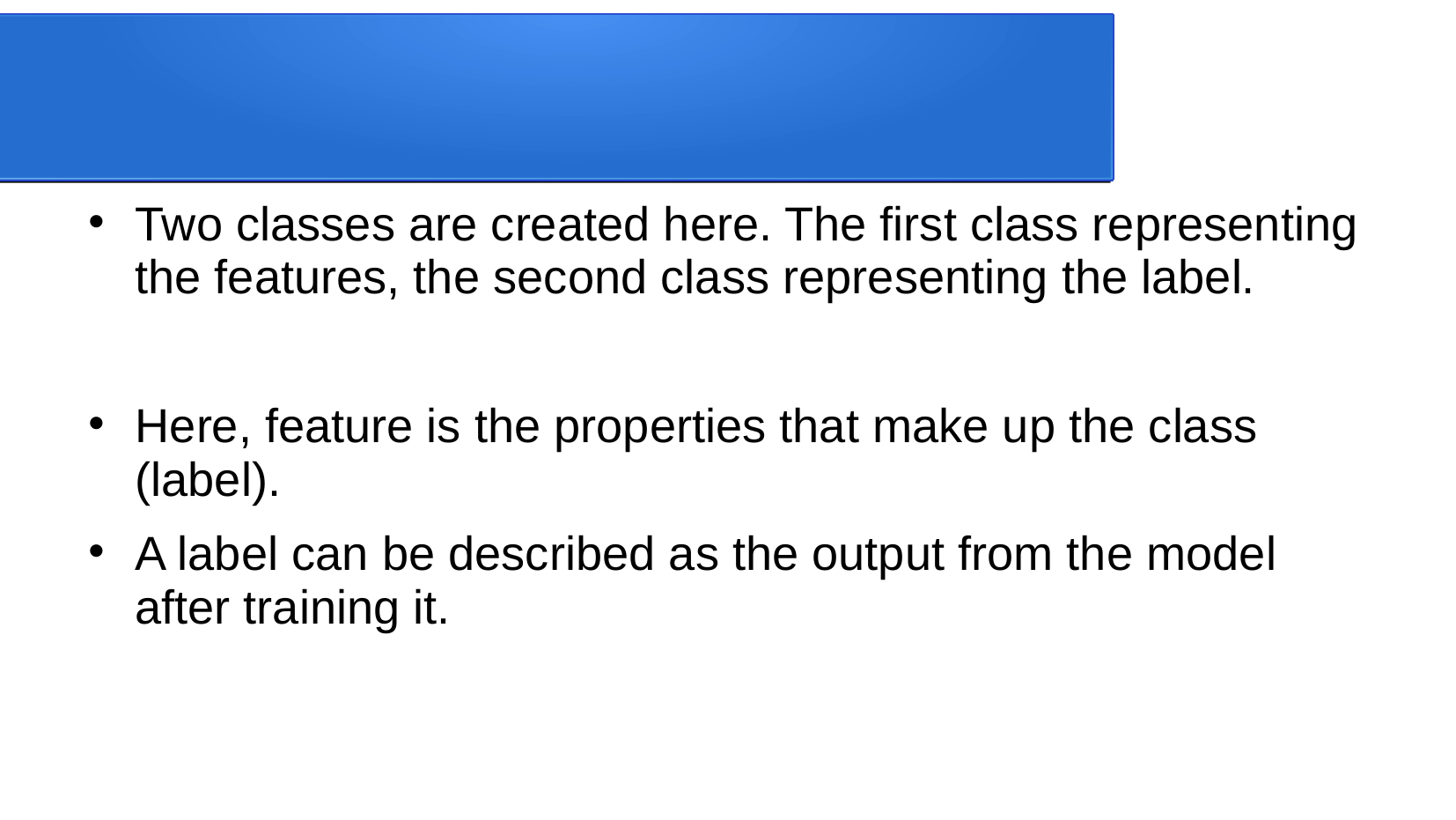

Two classes are created here. The first class representing the features, the second class representing the label.

Here, feature is the properties that make up the class (label).
A label can be described as the output from the model after training it.